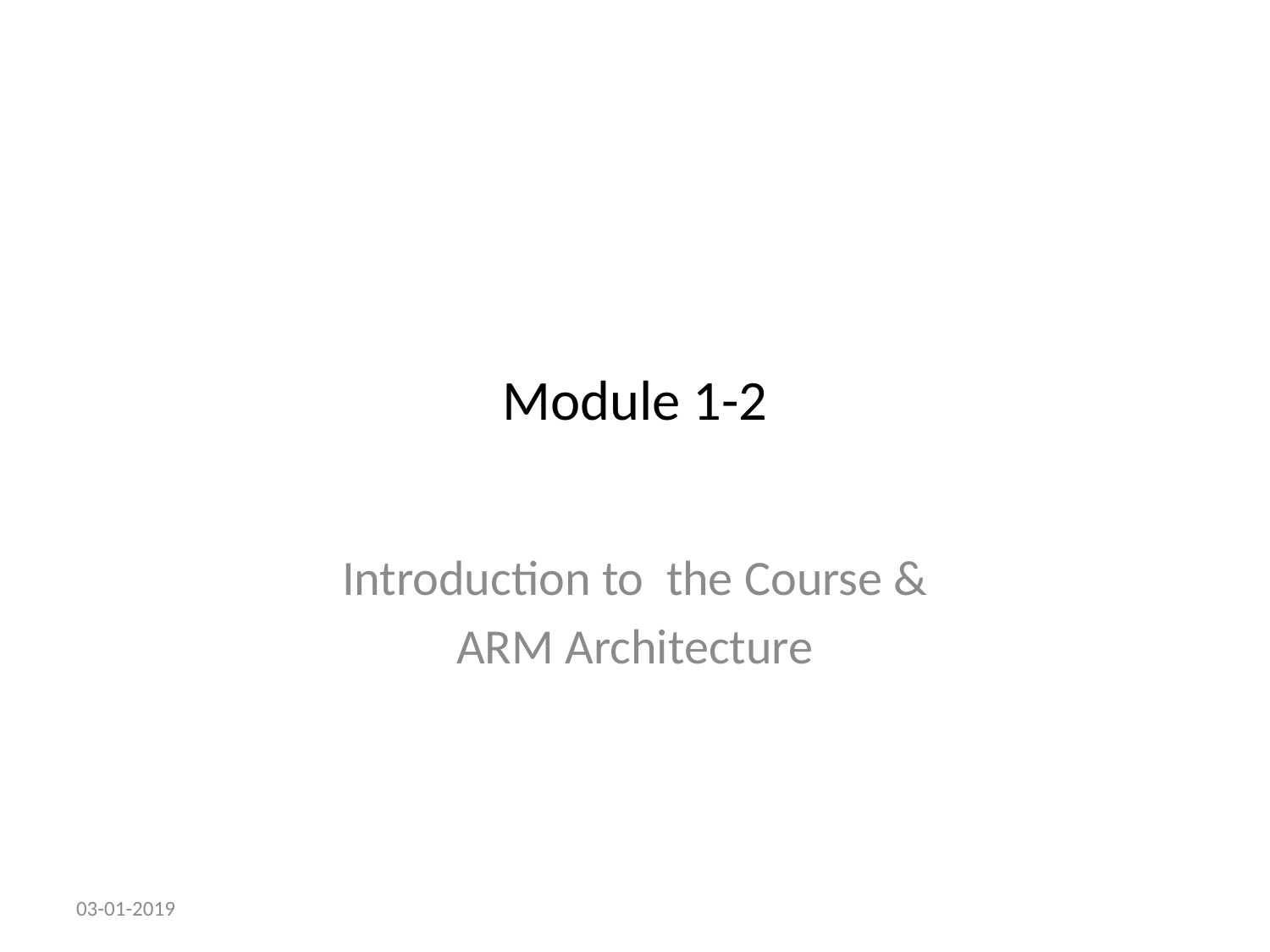

# Module 1-2
Introduction to  the Course &
ARM Architecture
03-01-2019